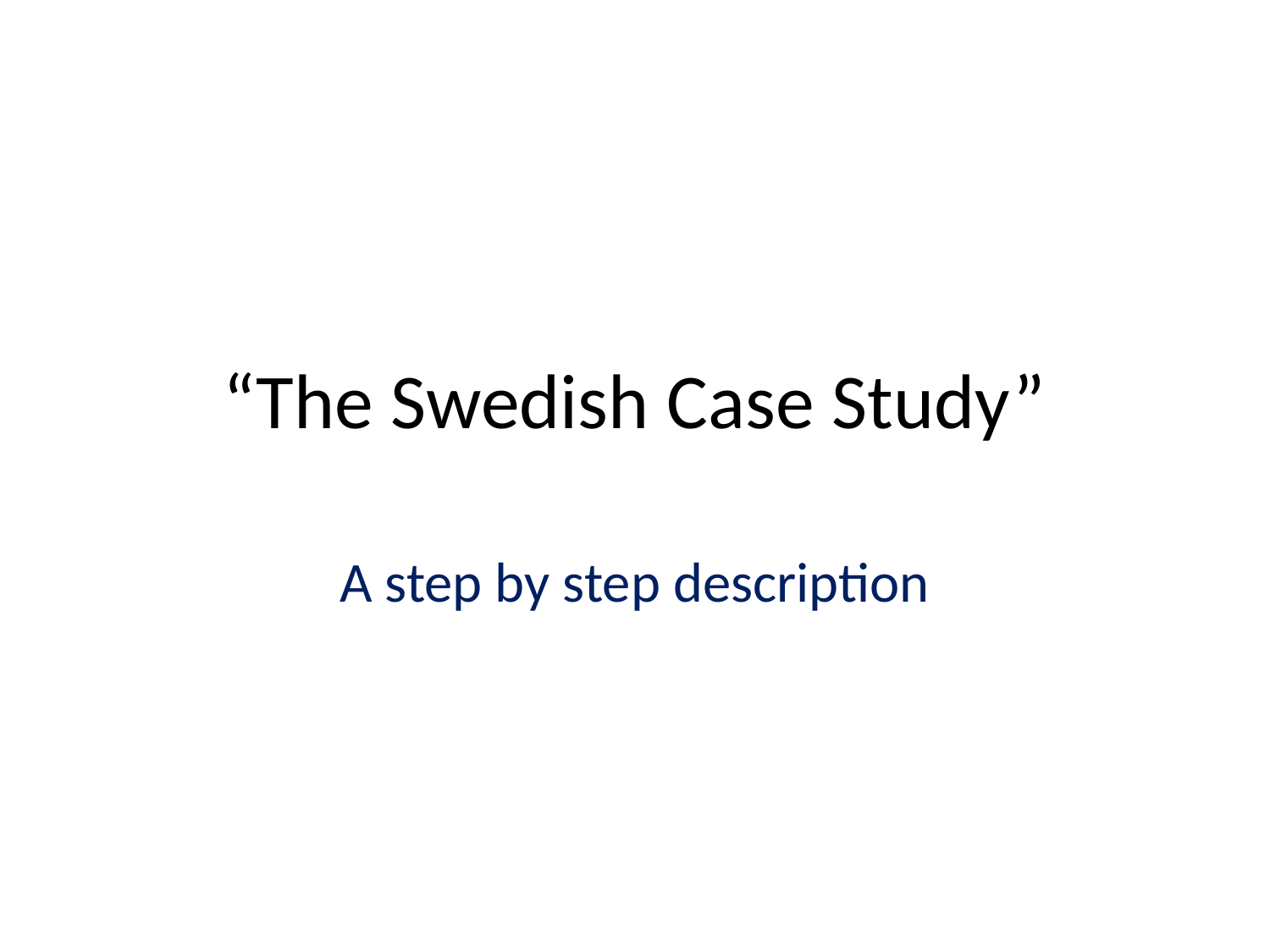

# “The Swedish Case Study”
A step by step description